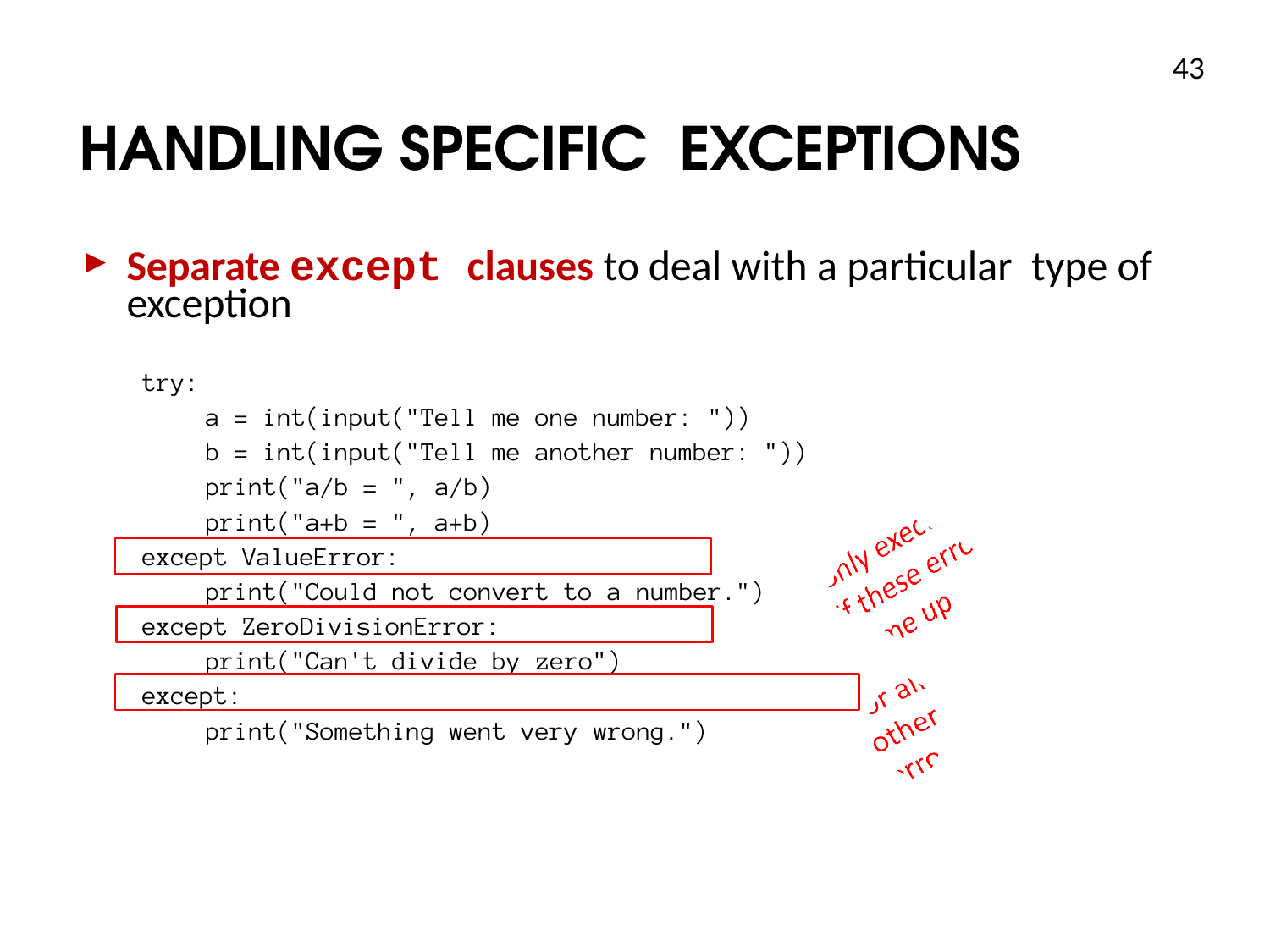

43
# HANDLING SPECIFIC  EXCEPTIONS
Separate except clauses to deal with a particular  type of exception

try:
a = int(input("Tell me one number: "))
b = int(input("Tell me another number: "))
print("a/b = ", a/b)
print("a+b = ", a+b)
except ValueError:
print("Could not convert to a number.")
except ZeroDivisionError:
print("Can't divide by zero")
except:
print("Something went very wrong.")